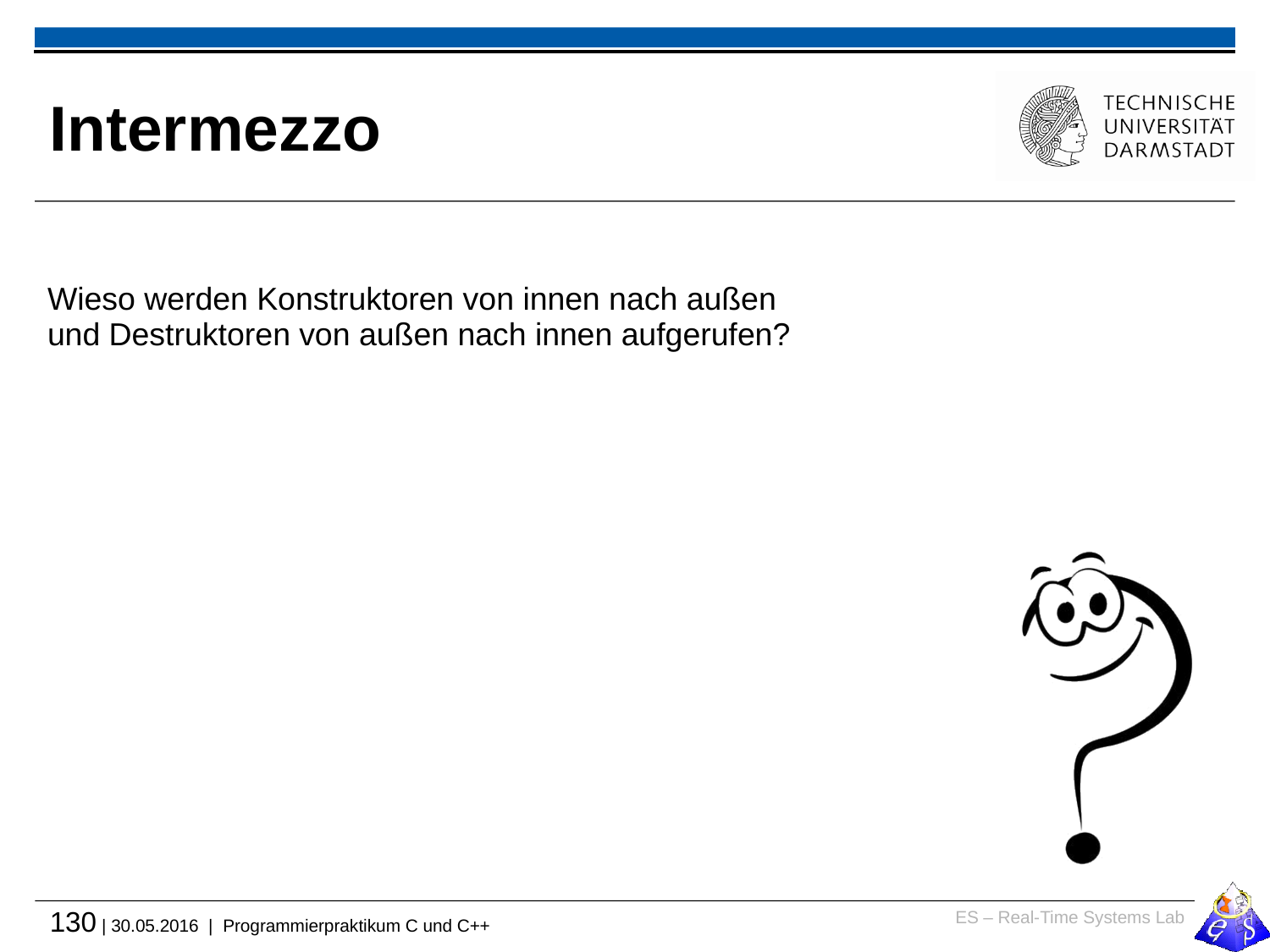

# Intermezzo
Wieso werden Konstruktoren von innen nach außen und Destruktoren von außen nach innen aufgerufen?